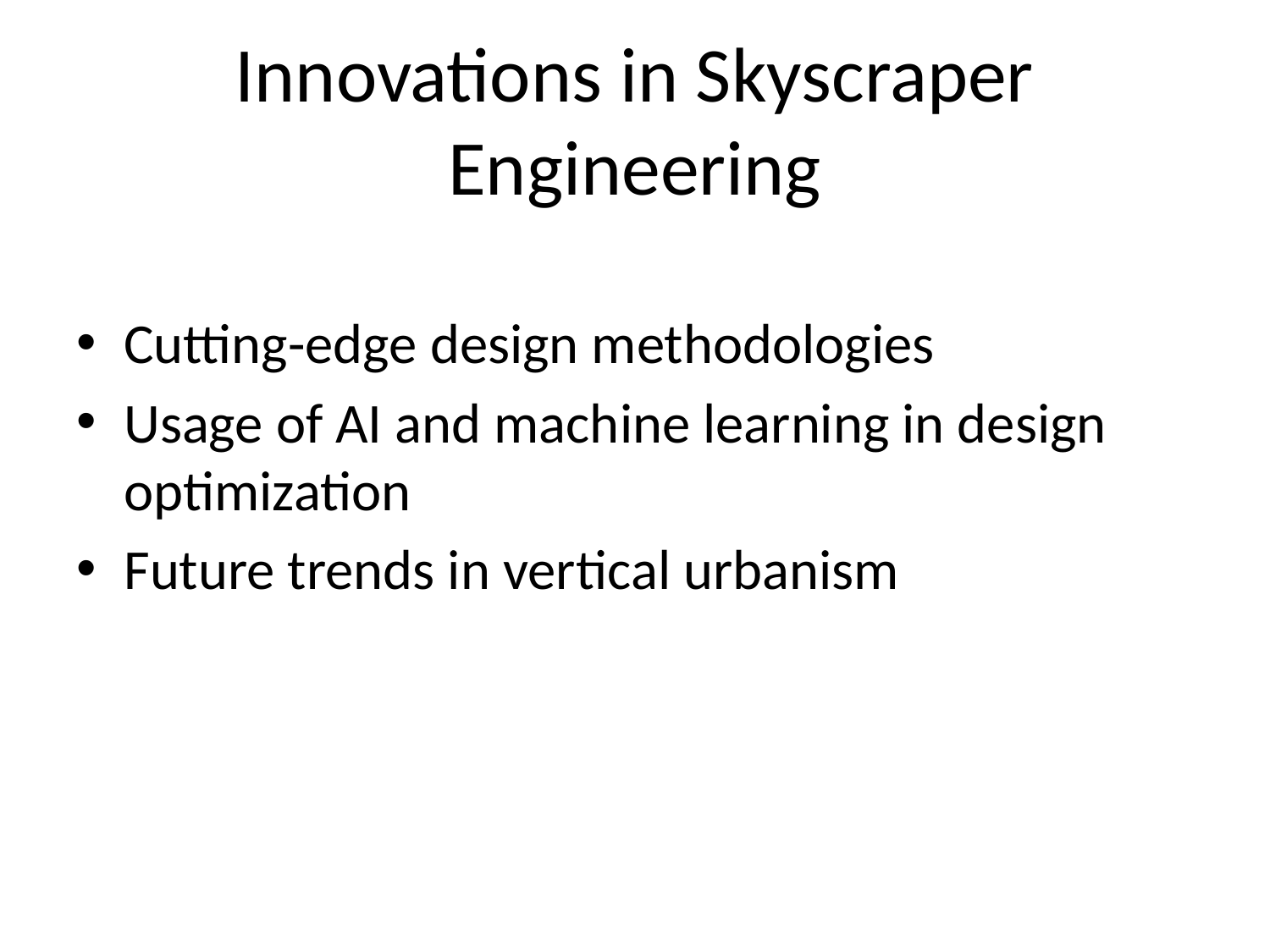

# Innovations in Skyscraper Engineering

Cutting-edge design methodologies
Usage of AI and machine learning in design optimization
Future trends in vertical urbanism